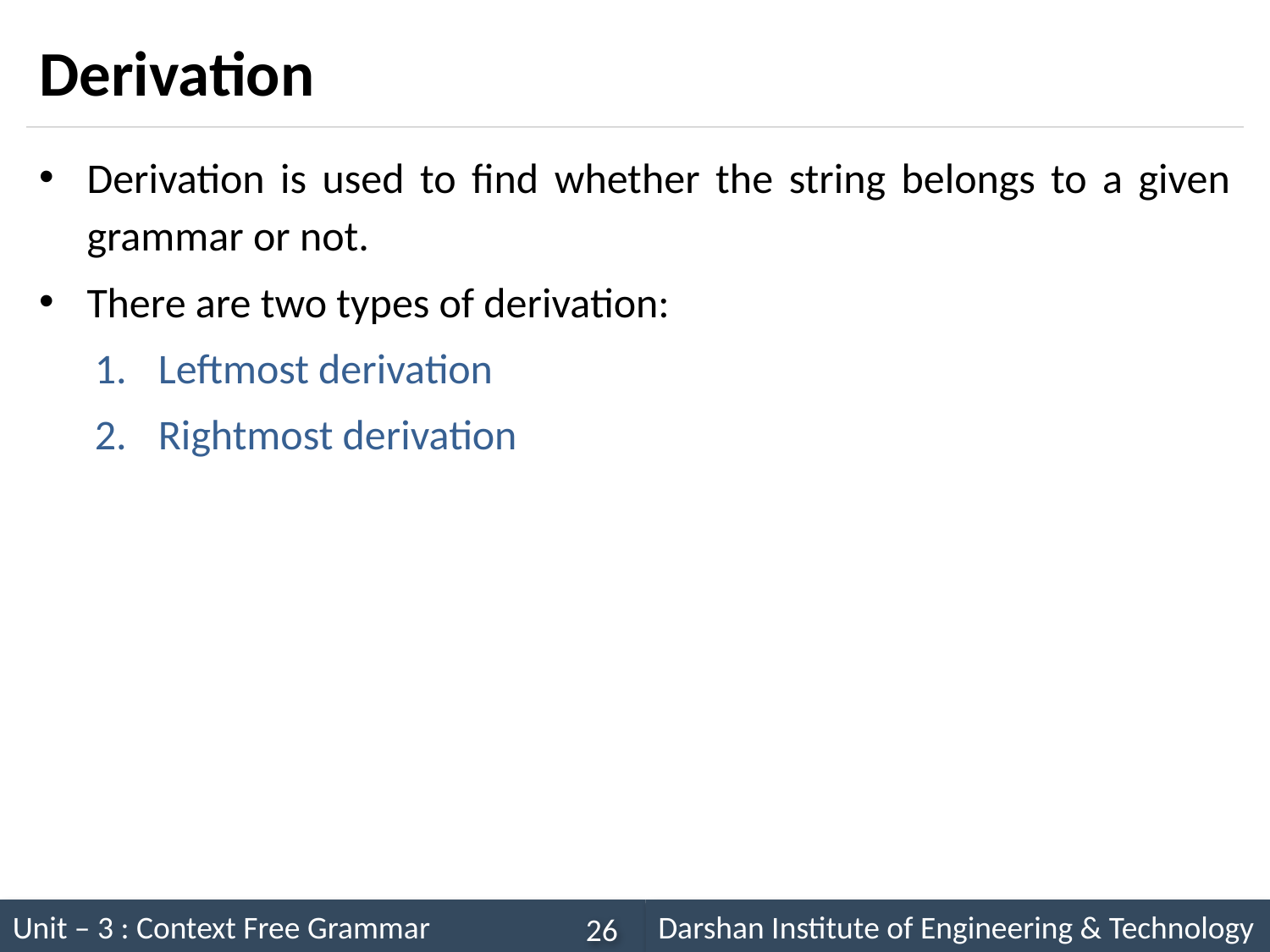

# Derivation
Derivation is used to find whether the string belongs to a given grammar or not.
There are two types of derivation:
Leftmost derivation
Rightmost derivation